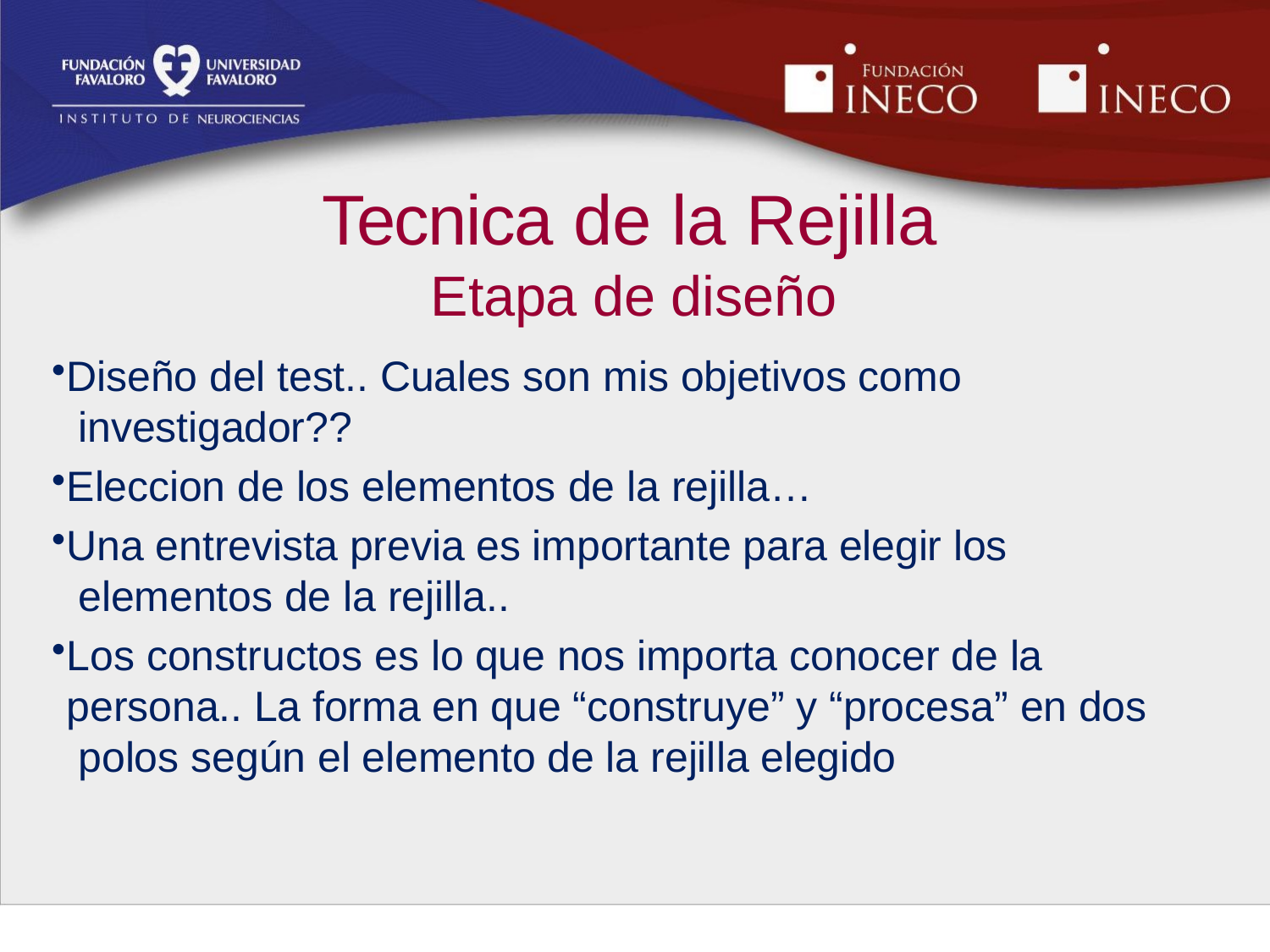

# Tecnica de la Rejilla
Etapa de diseño
Diseño del test.. Cuales son mis objetivos como  investigador??
Eleccion de los elementos de la rejilla…
Una entrevista previa es importante para elegir los  elementos de la rejilla..
Los constructos es lo que nos importa conocer de la  persona.. La forma en que “construye” y “procesa” en dos  polos según el elemento de la rejilla elegido